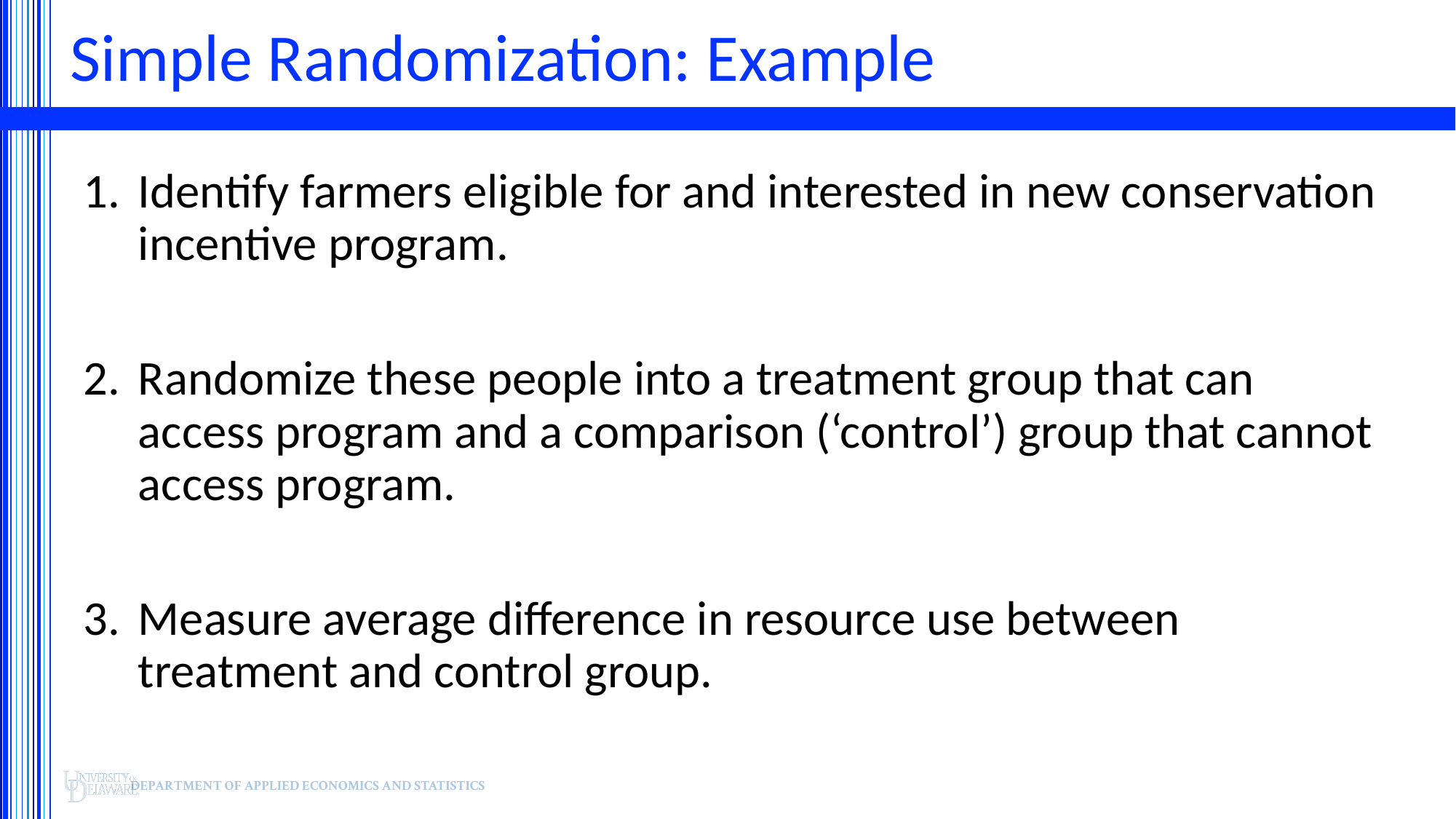

# Simple Randomization: Example
Identify farmers eligible for and interested in new conservation incentive program.

Randomize these people into a treatment group that can access program and a comparison (‘control’) group that cannot access program.

Measure average difference in resource use between treatment and control group.